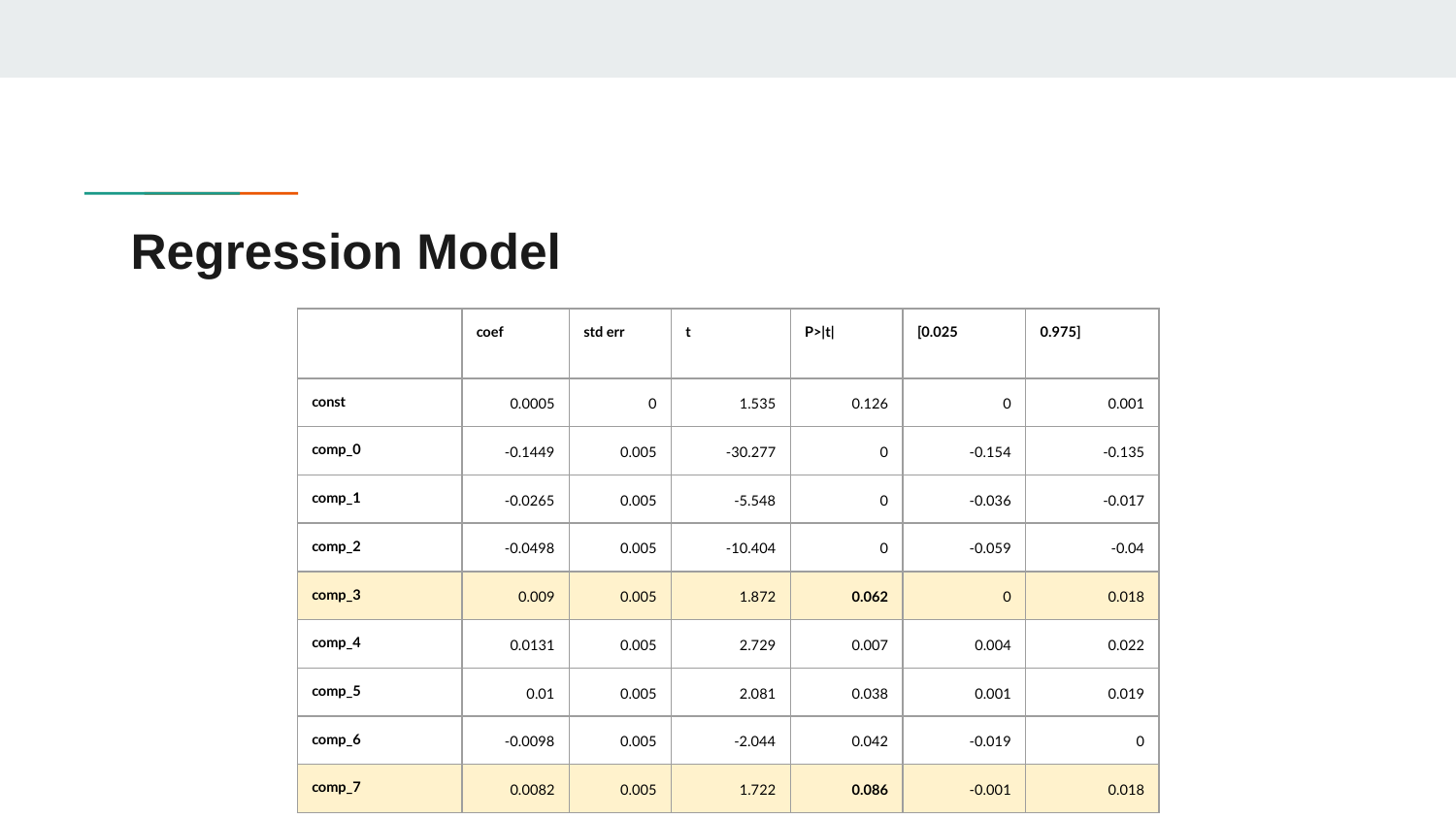

# Regression Model
|  | coef | std err | t | P>|t| | [0.025 | 0.975] |
| --- | --- | --- | --- | --- | --- | --- |
| const | 0.0005 | 0 | 1.535 | 0.126 | 0 | 0.001 |
| comp\_0 | -0.1449 | 0.005 | -30.277 | 0 | -0.154 | -0.135 |
| comp\_1 | -0.0265 | 0.005 | -5.548 | 0 | -0.036 | -0.017 |
| comp\_2 | -0.0498 | 0.005 | -10.404 | 0 | -0.059 | -0.04 |
| comp\_3 | 0.009 | 0.005 | 1.872 | 0.062 | 0 | 0.018 |
| comp\_4 | 0.0131 | 0.005 | 2.729 | 0.007 | 0.004 | 0.022 |
| comp\_5 | 0.01 | 0.005 | 2.081 | 0.038 | 0.001 | 0.019 |
| comp\_6 | -0.0098 | 0.005 | -2.044 | 0.042 | -0.019 | 0 |
| comp\_7 | 0.0082 | 0.005 | 1.722 | 0.086 | -0.001 | 0.018 |